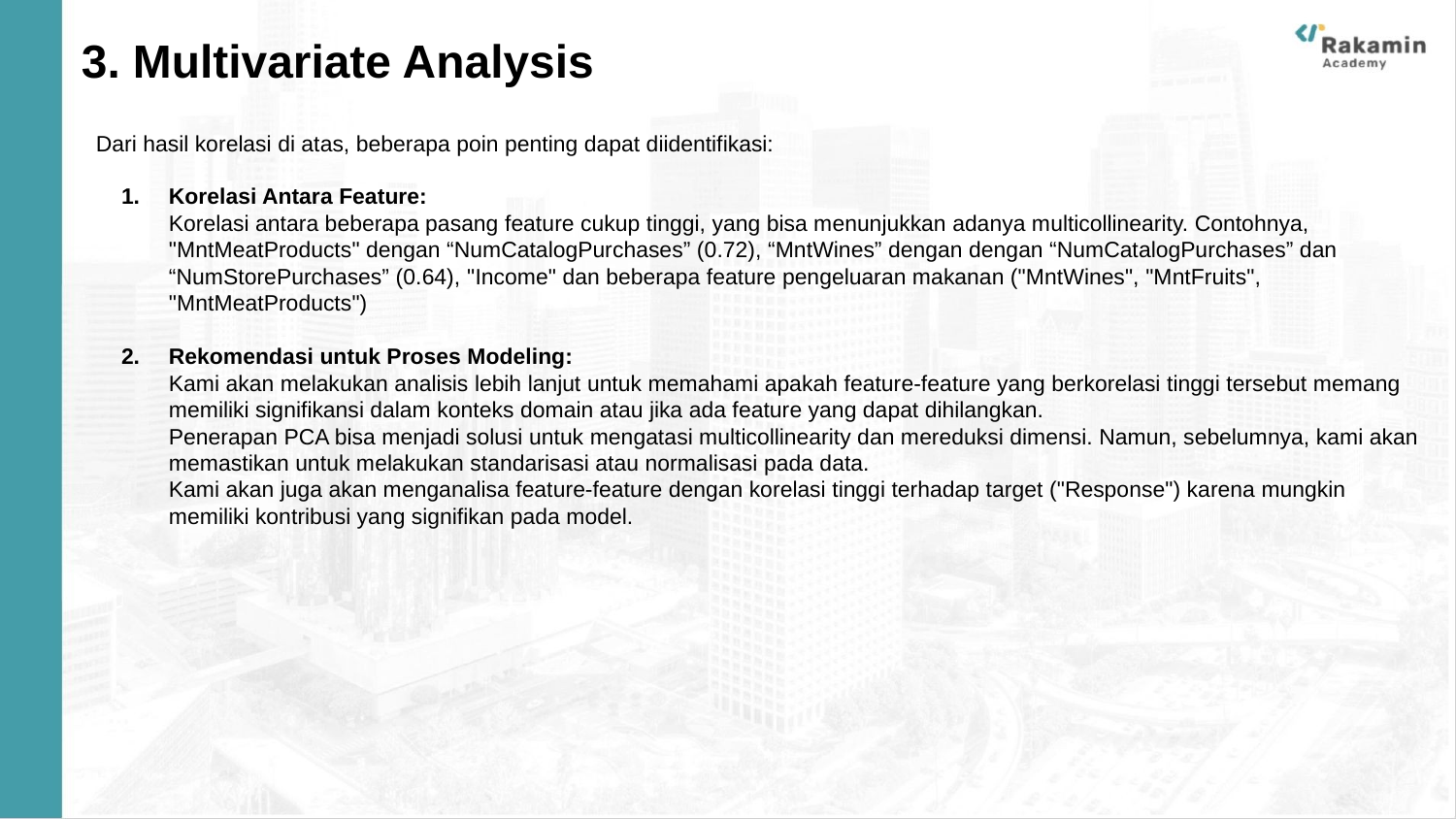

# 3. Multivariate Analysis
Dari hasil korelasi di atas, beberapa poin penting dapat diidentifikasi:

Korelasi Antara Feature:
Korelasi antara beberapa pasang feature cukup tinggi, yang bisa menunjukkan adanya multicollinearity. Contohnya, "MntMeatProducts" dengan “NumCatalogPurchases” (0.72), “MntWines” dengan dengan “NumCatalogPurchases” dan “NumStorePurchases” (0.64), "Income" dan beberapa feature pengeluaran makanan ("MntWines", "MntFruits", "MntMeatProducts")

Rekomendasi untuk Proses Modeling:
Kami akan melakukan analisis lebih lanjut untuk memahami apakah feature-feature yang berkorelasi tinggi tersebut memang memiliki signifikansi dalam konteks domain atau jika ada feature yang dapat dihilangkan.
Penerapan PCA bisa menjadi solusi untuk mengatasi multicollinearity dan mereduksi dimensi. Namun, sebelumnya, kami akan memastikan untuk melakukan standarisasi atau normalisasi pada data.
Kami akan juga akan menganalisa feature-feature dengan korelasi tinggi terhadap target ("Response") karena mungkin memiliki kontribusi yang signifikan pada model.